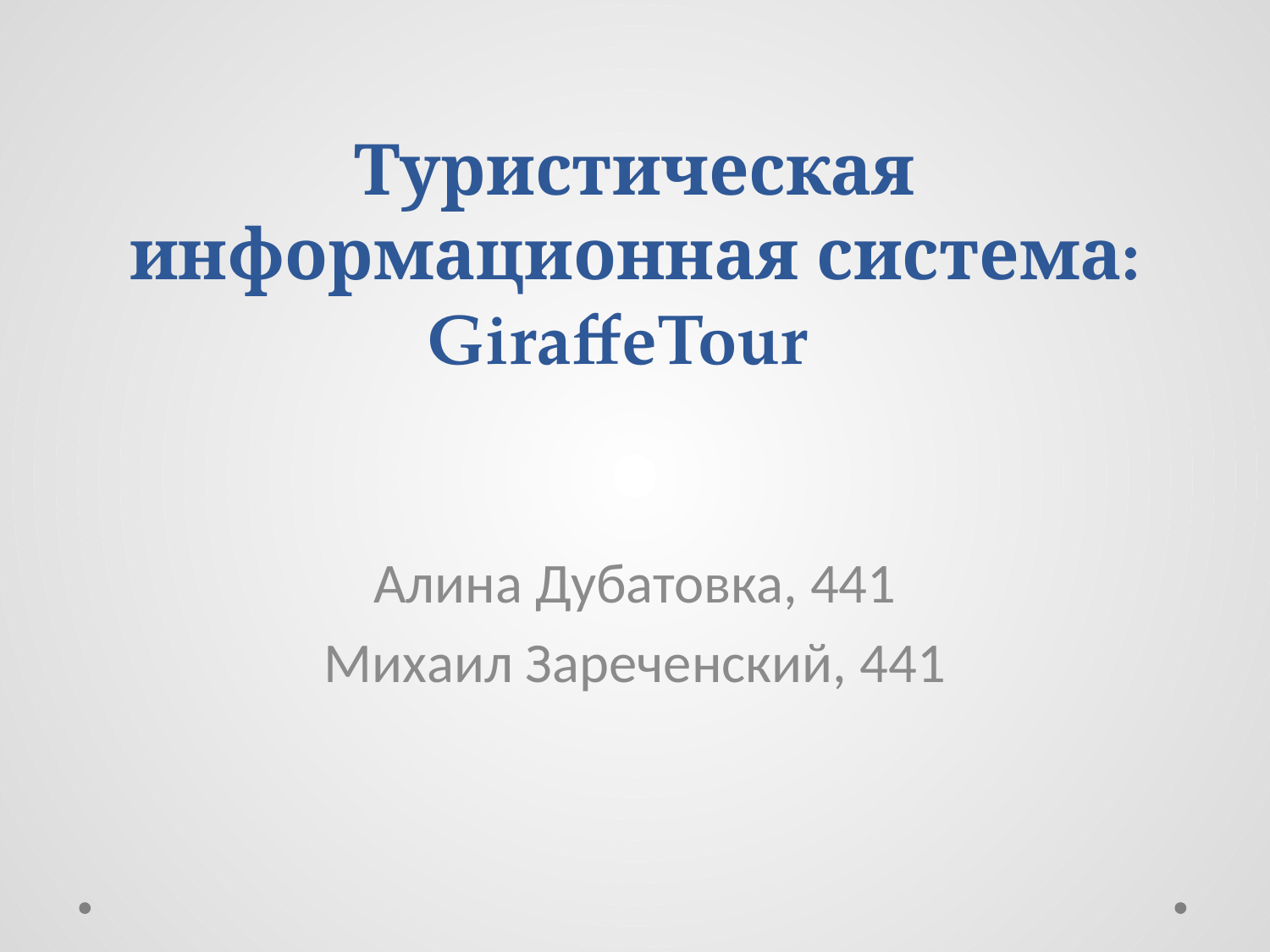

# Туристическая информационная система: GiraffeTour
Алина Дубатовка, 441
Михаил Зареченский, 441